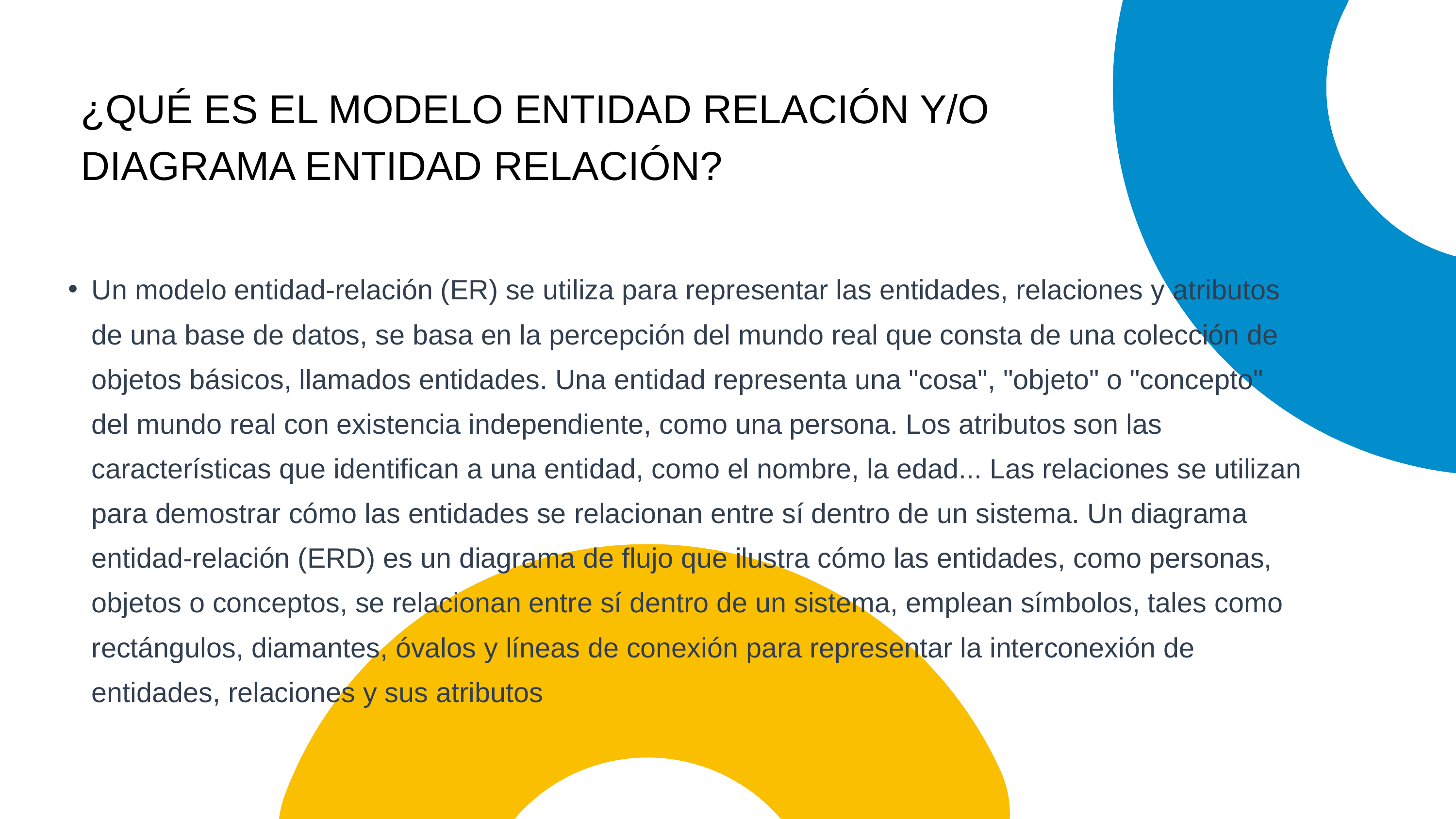

¿QUÉ ES EL MODELO ENTIDAD RELACIÓN Y/O DIAGRAMA ENTIDAD RELACIÓN?
Un modelo entidad-relación (ER) se utiliza para representar las entidades, relaciones y atributos de una base de datos, se basa en la percepción del mundo real que consta de una colección de objetos básicos, llamados entidades. Una entidad representa una "cosa", "objeto" o "concepto" del mundo real con existencia independiente, como una persona. Los atributos son las características que identifican a una entidad, como el nombre, la edad... Las relaciones se utilizan para demostrar cómo las entidades se relacionan entre sí dentro de un sistema. Un diagrama entidad-relación (ERD) es un diagrama de flujo que ilustra cómo las entidades, como personas, objetos o conceptos, se relacionan entre sí dentro de un sistema, emplean símbolos, tales como rectángulos, diamantes, óvalos y líneas de conexión para representar la interconexión de entidades, relaciones y sus atributos